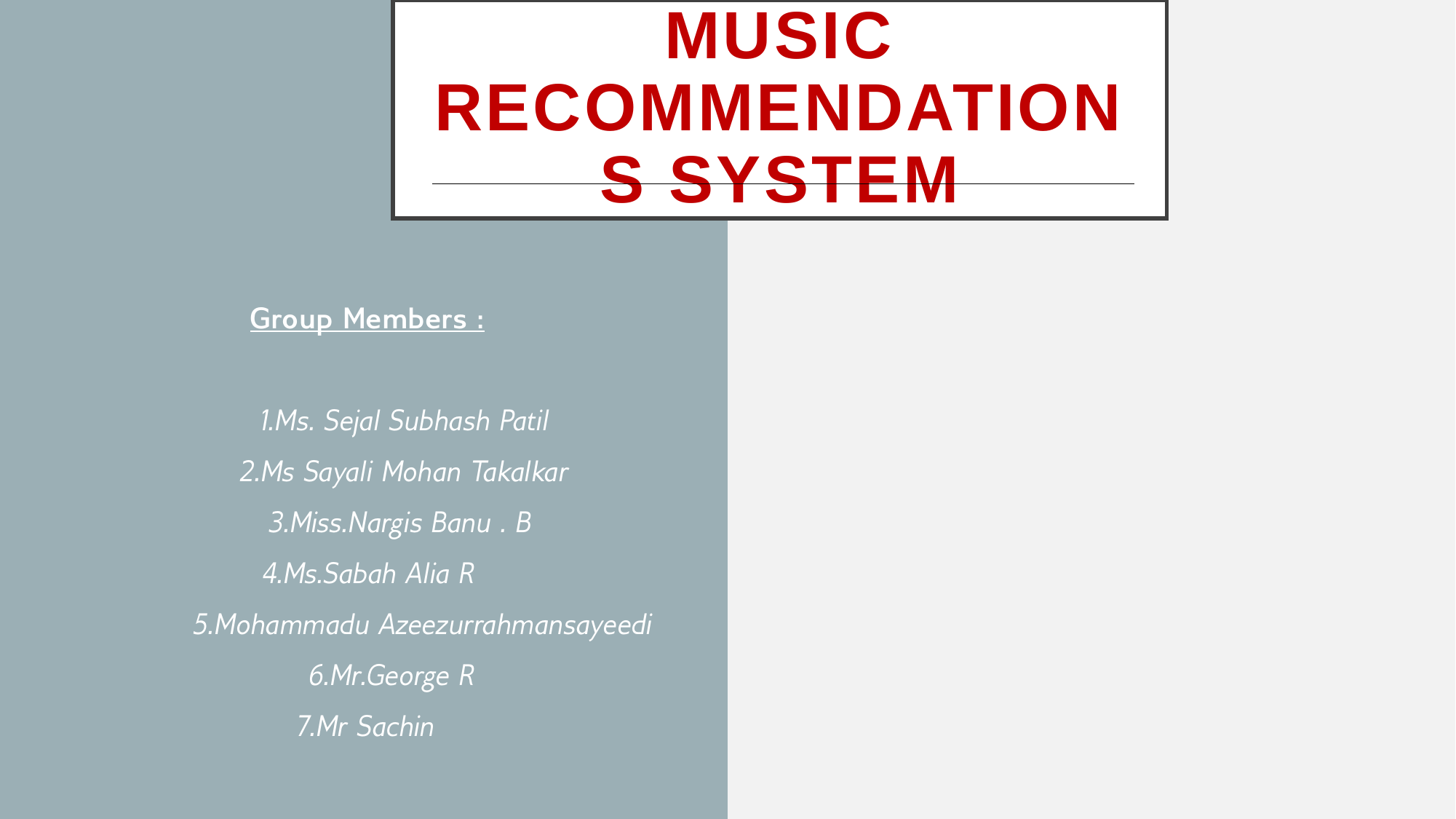

# Music recommendations system
Group Members :

        1.Ms. Sejal Subhash Patil
        2.Ms Sayali Mohan Takalkar
       3.Miss.Nargis Banu . B
4.Ms.Sabah Alia R
            5.Mohammadu Azeezurrahmansayeedi
     6.Mr.George R
    7.Mr Sachin